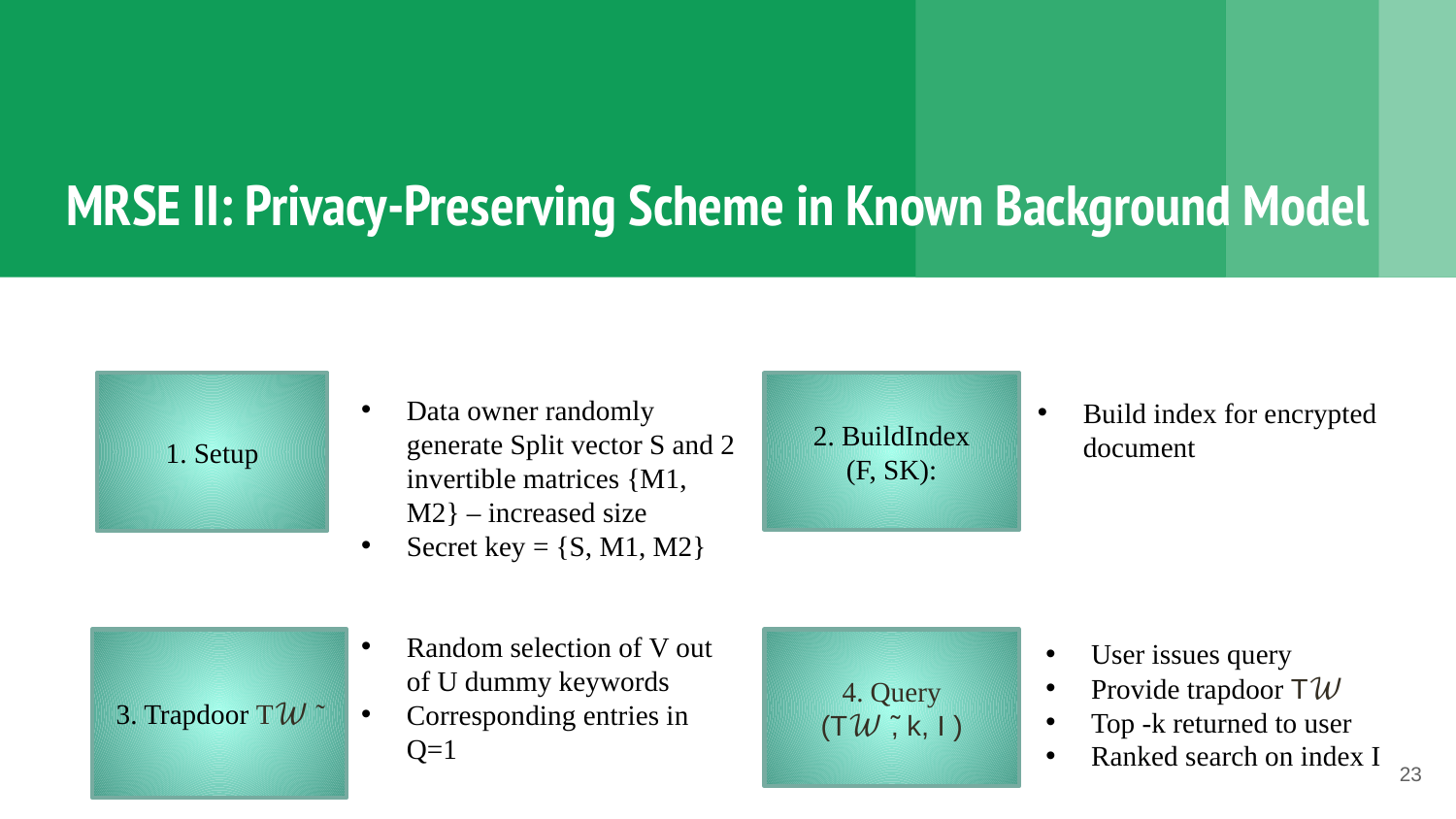

# MRSE II: Privacy-Preserving Scheme in Known Background Model

1. Setup
2. BuildIndex
 (F, SK):
Data owner randomly generate Split vector S and 2 invertible matrices {M1, M2} – increased size
Secret key = {S, M1, M2}
Build index for encrypted
document

Random selection of V out of U dummy keywords
Corresponding entries in Q=1

3. Trapdoor T𝒲 ̃
4. Query
 (T𝒲 ̃, k, I )
User issues query
Provide trapdoor T𝒲
Top -k returned to user
Ranked search on index I
23